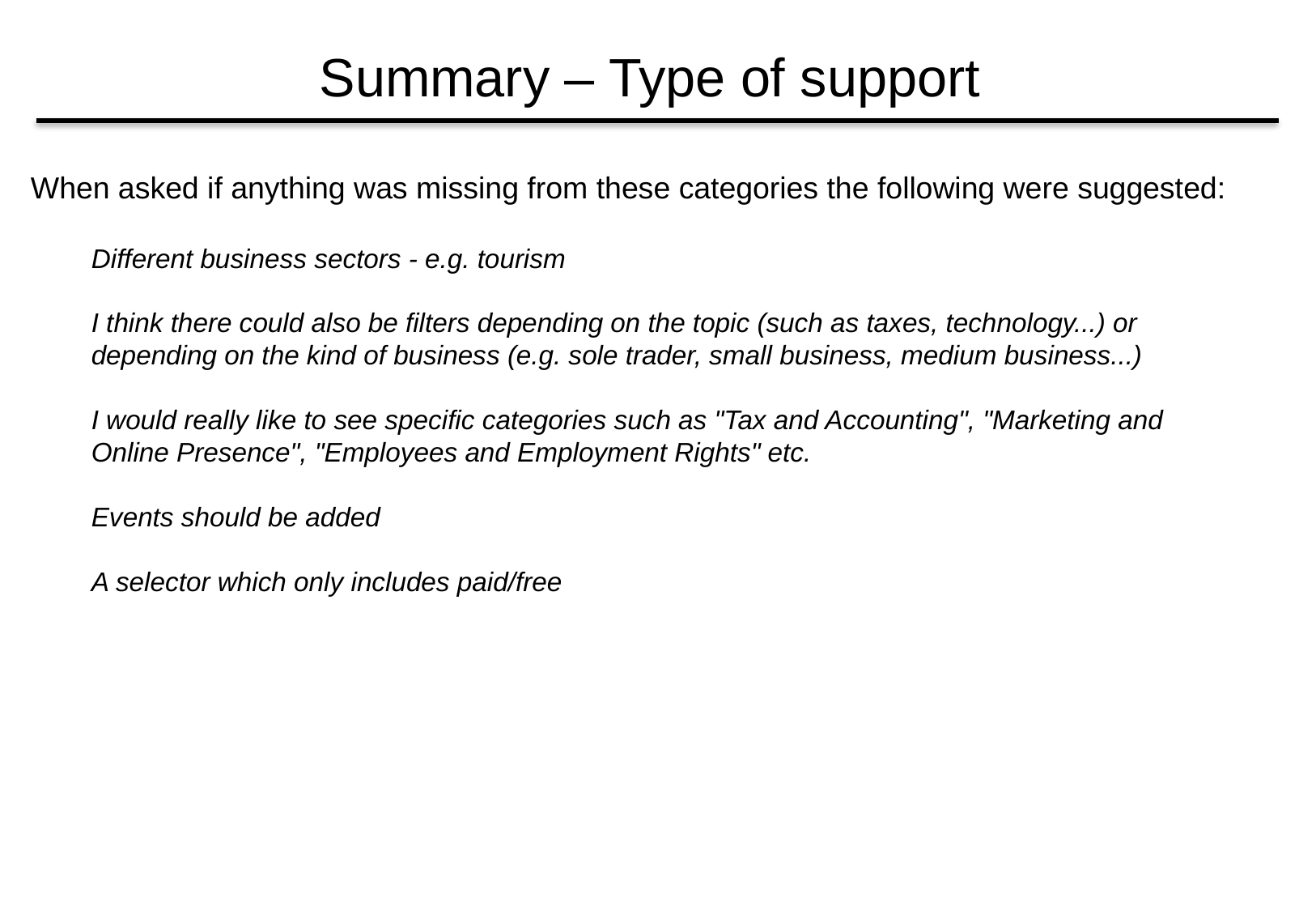

# Summary – Type of support

When asked if anything was missing from these categories the following were suggested:

Different business sectors - e.g. tourism

I think there could also be filters depending on the topic (such as taxes, technology...) or depending on the kind of business (e.g. sole trader, small business, medium business...)

I would really like to see specific categories such as "Tax and Accounting", "Marketing and Online Presence", "Employees and Employment Rights" etc.

Events should be added

A selector which only includes paid/free